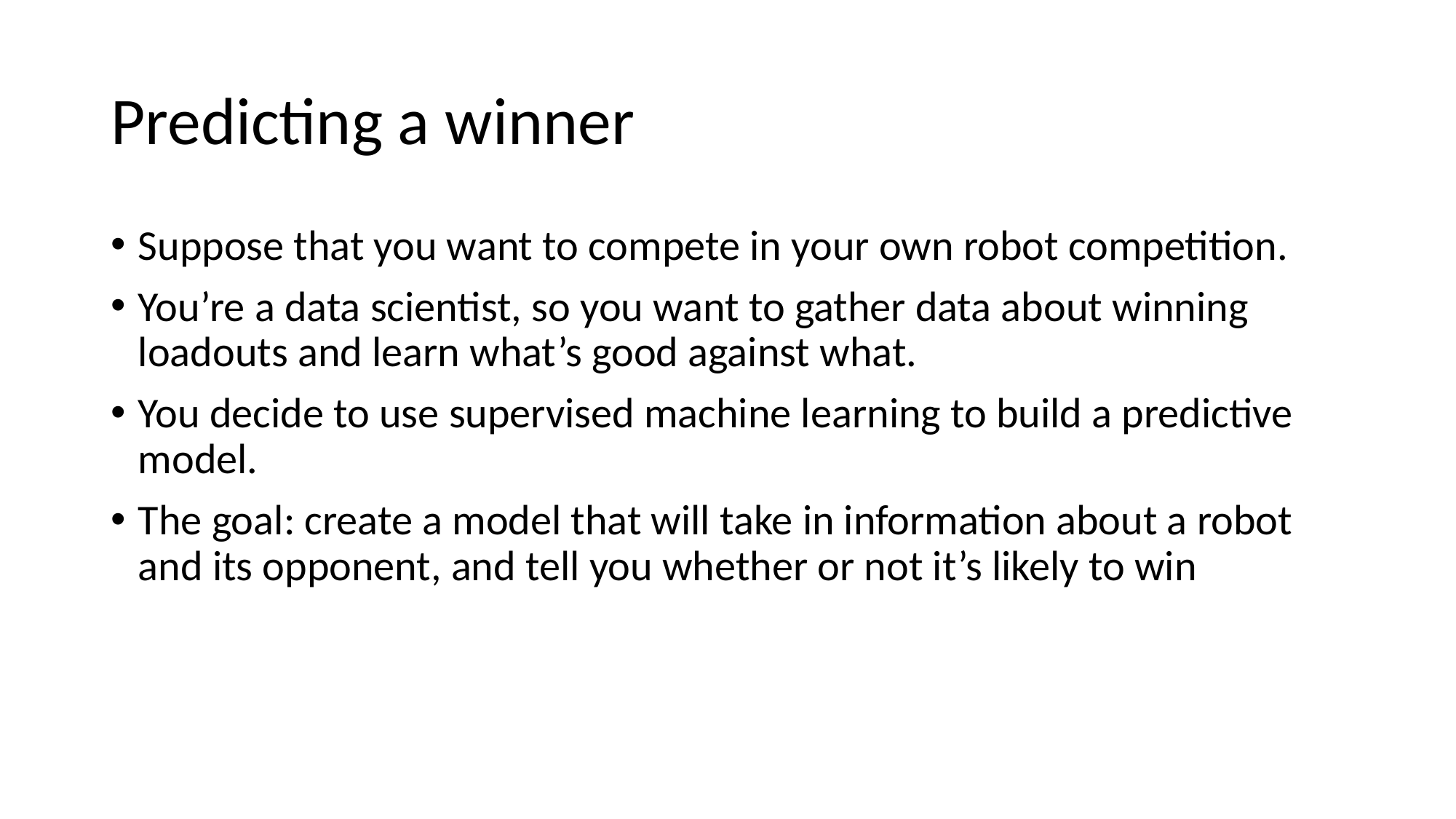

# Predicting a winner
Suppose that you want to compete in your own robot competition.
You’re a data scientist, so you want to gather data about winning loadouts and learn what’s good against what.
You decide to use supervised machine learning to build a predictive model.
The goal: create a model that will take in information about a robot and its opponent, and tell you whether or not it’s likely to win